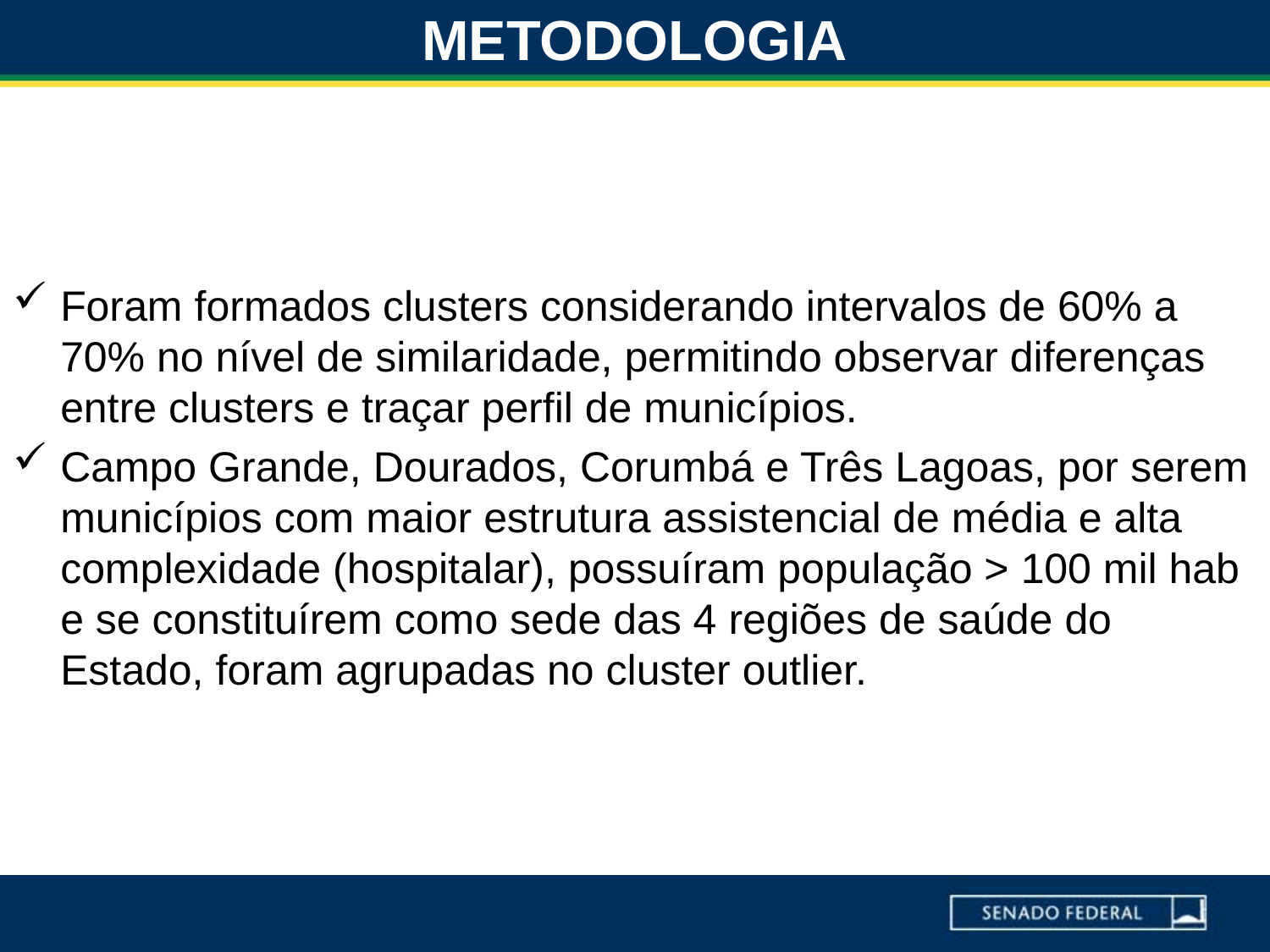

# METODOLOGIA
Foram formados clusters considerando intervalos de 60% a 70% no nível de similaridade, permitindo observar diferenças entre clusters e traçar perfil de municípios.
Campo Grande, Dourados, Corumbá e Três Lagoas, por serem municípios com maior estrutura assistencial de média e alta complexidade (hospitalar), possuíram população > 100 mil hab e se constituírem como sede das 4 regiões de saúde do Estado, foram agrupadas no cluster outlier.